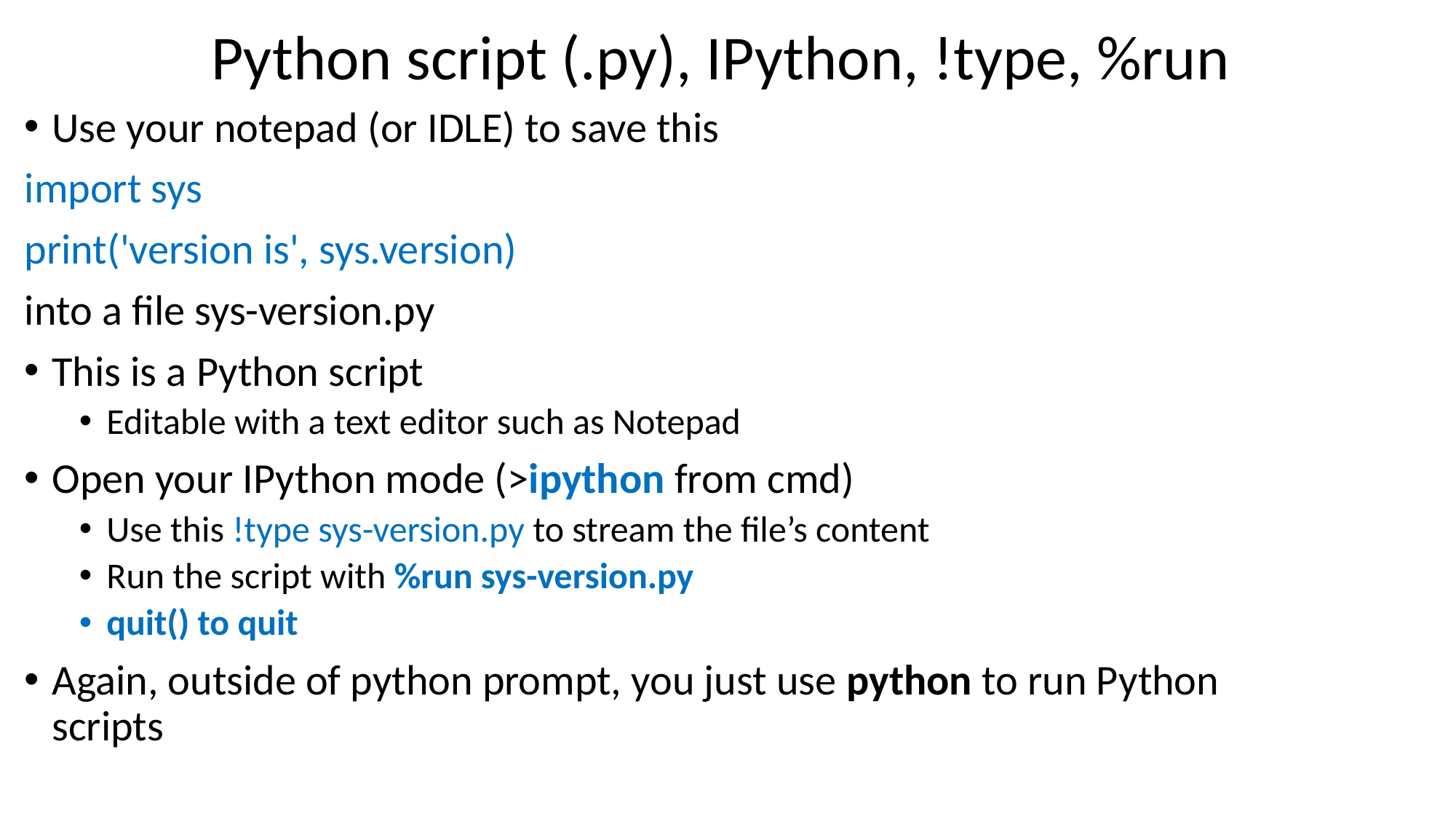

# Python script (.py), IPython, !type, %run
Use your notepad (or IDLE) to save this
import sys
print('version is', sys.version)
into a file sys-version.py
This is a Python script
Editable with a text editor such as Notepad
Open your IPython mode (>ipython from cmd)
Use this !type sys-version.py to stream the file’s content
Run the script with %run sys-version.py
quit() to quit
Again, outside of python prompt, you just use python to run Python scripts